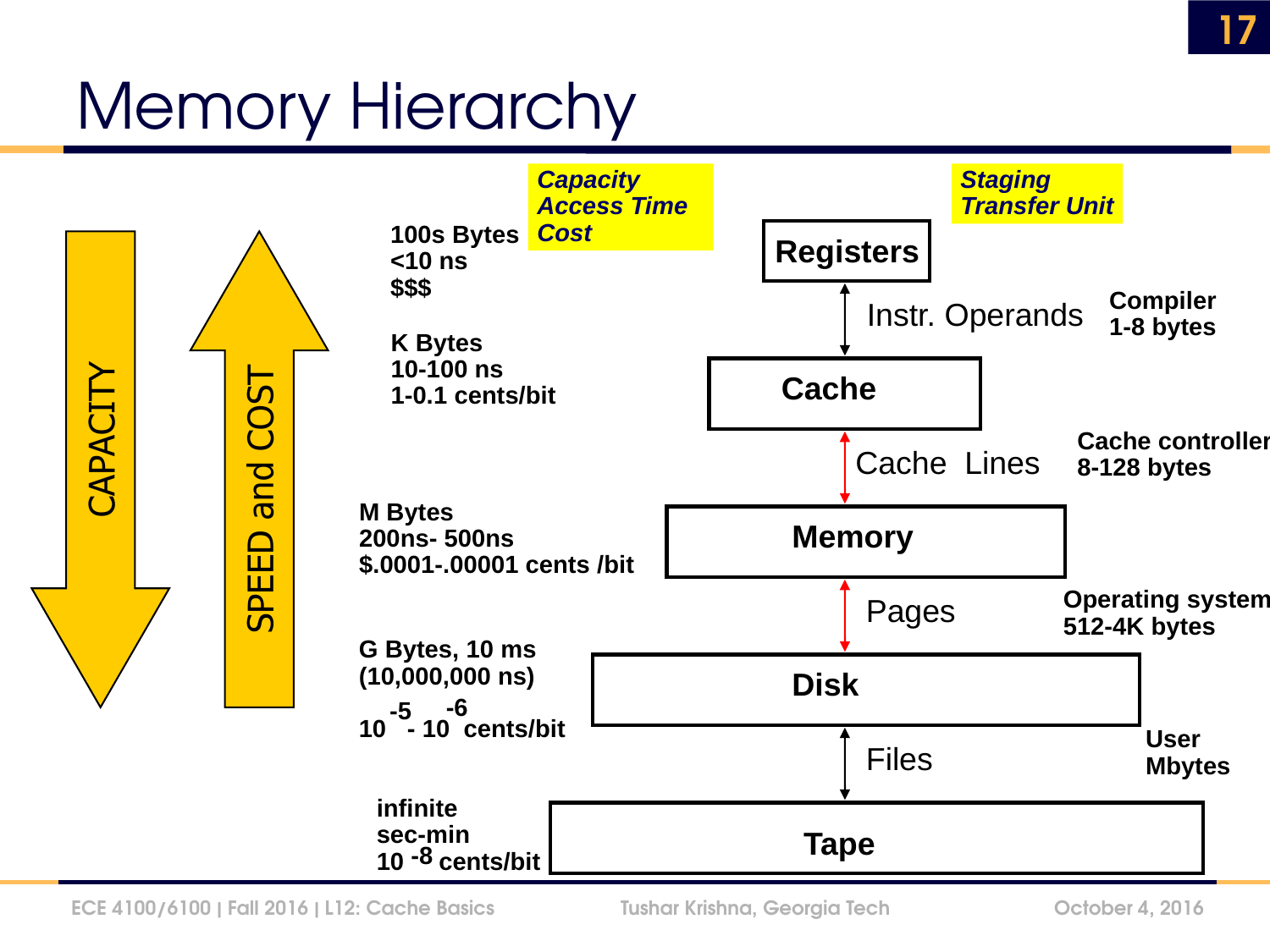

17
# Memory Hierarchy
Capacity
Access Time
Cost
Staging
Transfer Unit
100s Bytes
<10 ns
$$$

CAPACITY
SPEED and COST
Registers

Compiler
1-8 bytes
Instr. Operands
K Bytes
10-100 ns
1-0.1 cents/bit

Cache
Cache controller
8-128 bytes

Cache  Lines
M Bytes
200ns- 500ns
$.0001-.00001 cents /bit

Memory

Operating system
512-4K bytes
Pages
G Bytes, 10 ms
(10,000,000 ns)

10   - 10  cents/bit

Disk
-6
-5
User
Mbytes

Files
infinite
sec-min
10     cents/bit

Tape
-8
ECE 4100/6100 | Fall 2016 | L12: Cache Basics                       Tushar Krishna, Georgia Tech
October 4, 2016